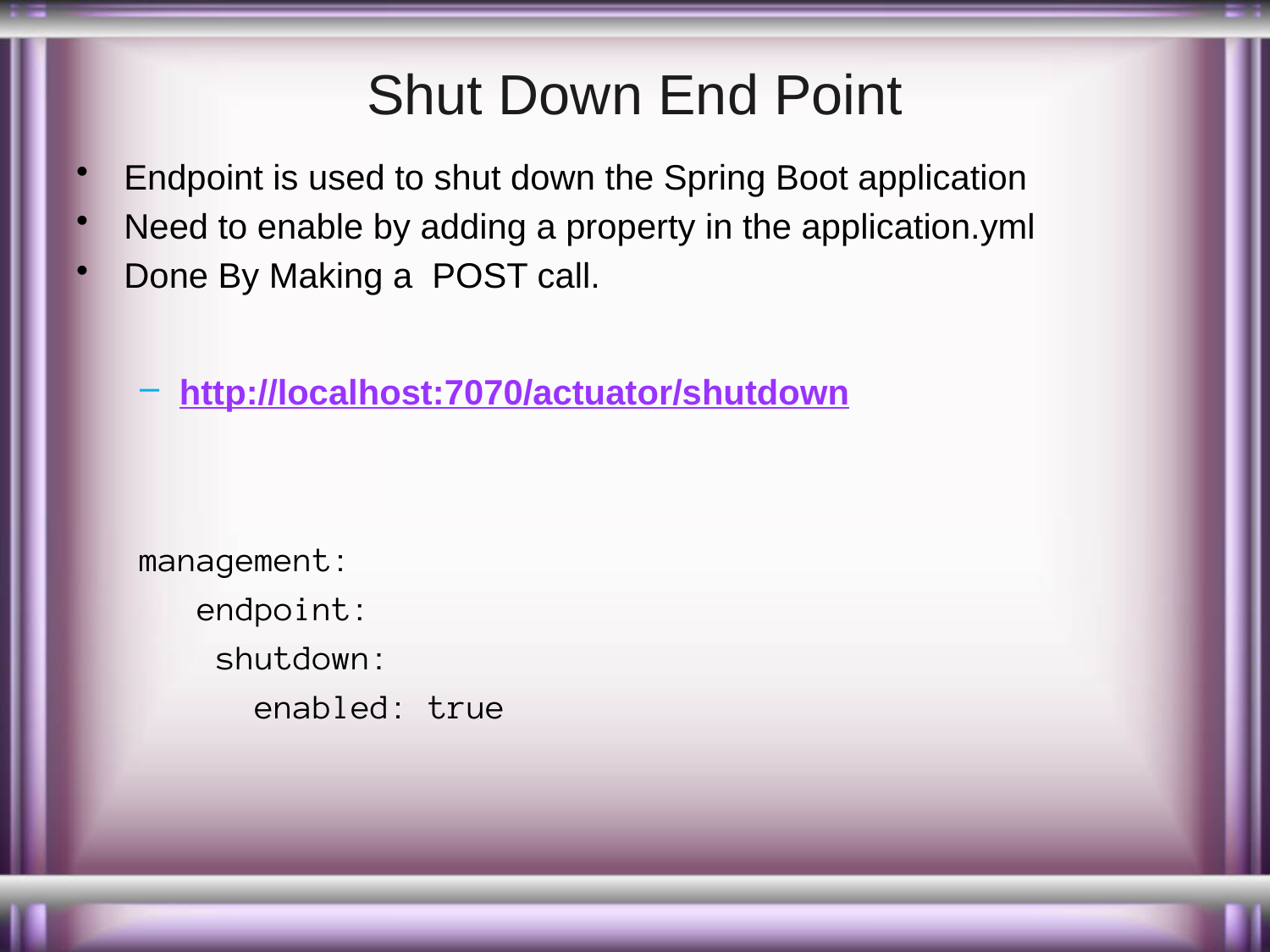

# Shut Down End Point
Endpoint is used to shut down the Spring Boot application
Need to enable by adding a property in the application.yml
Done By Making a  POST call.

http://localhost:7070/actuator/shutdown

management:
   endpoint:
    shutdown:
      enabled: true